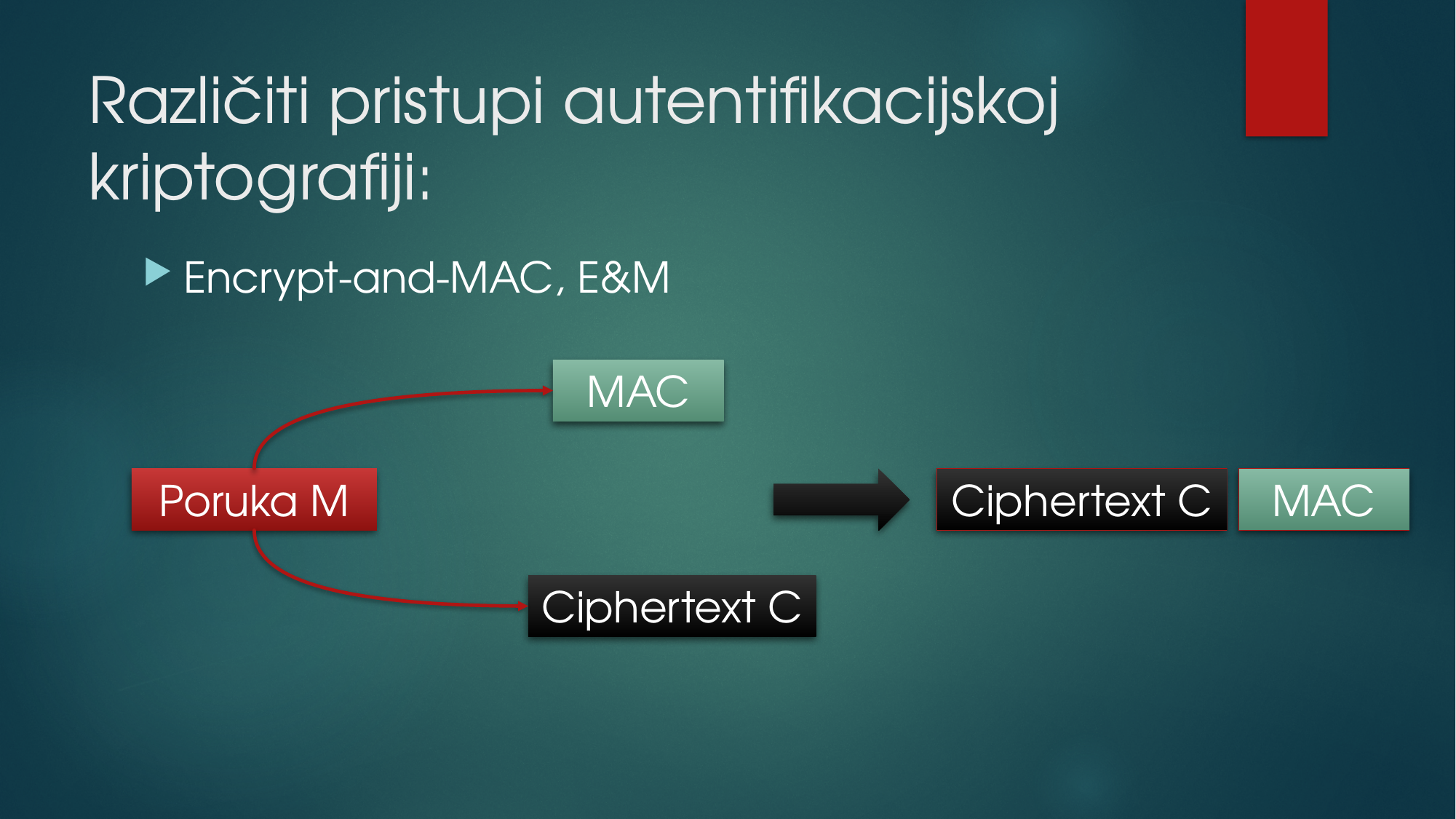

# Različiti pristupi autentifikacijskoj kriptografiji:
Encrypt-and-MAC, E&M

MAC
Poruka M

Ciphertext C
MAC
Ciphertext C